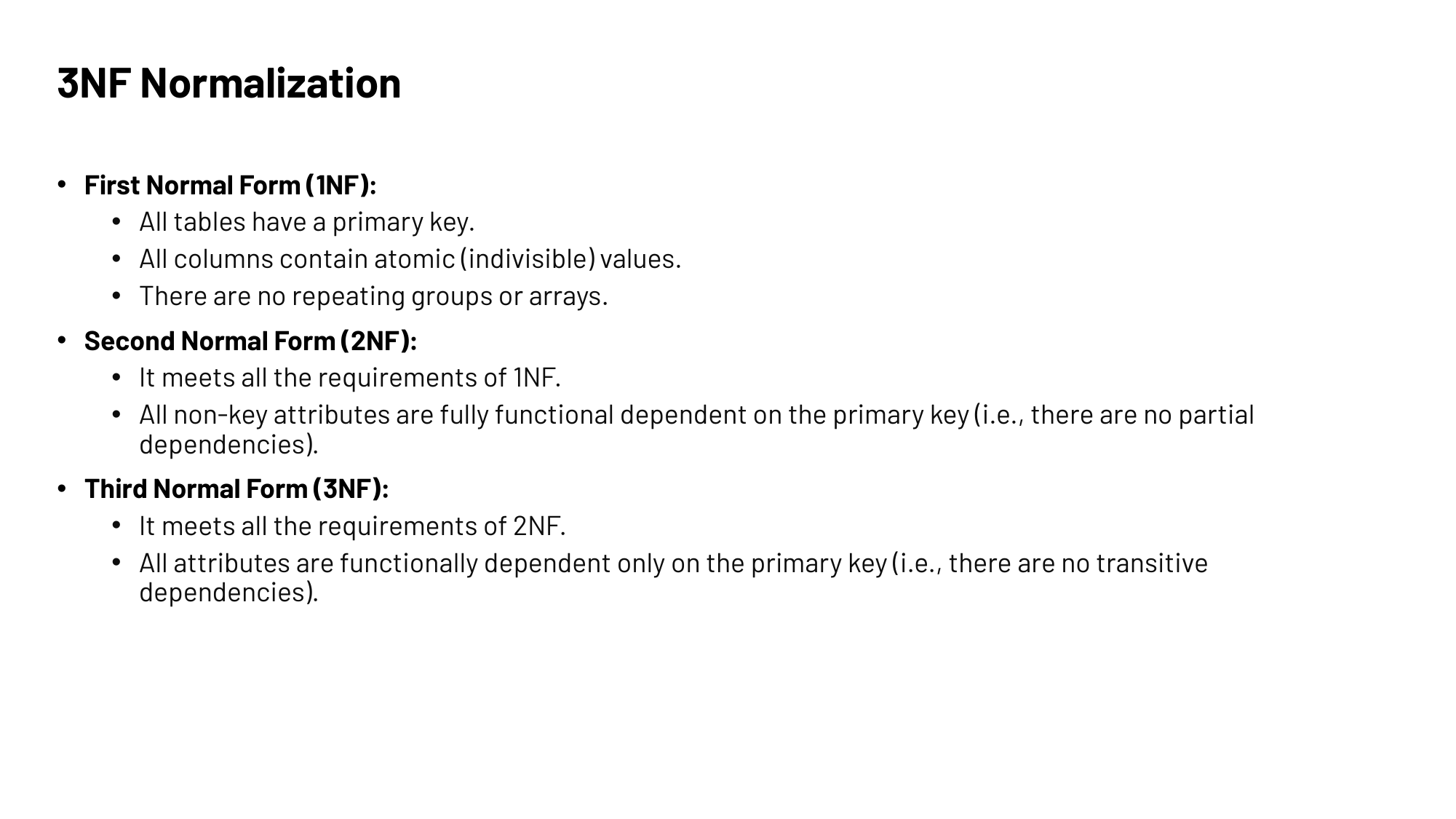

# 3NF Normalization
First Normal Form (1NF):
All tables have a primary key.
All columns contain atomic (indivisible) values.
There are no repeating groups or arrays.
Second Normal Form (2NF):
It meets all the requirements of 1NF.
All non-key attributes are fully functional dependent on the primary key (i.e., there are no partial dependencies).
Third Normal Form (3NF):
It meets all the requirements of 2NF.
All attributes are functionally dependent only on the primary key (i.e., there are no transitive dependencies).